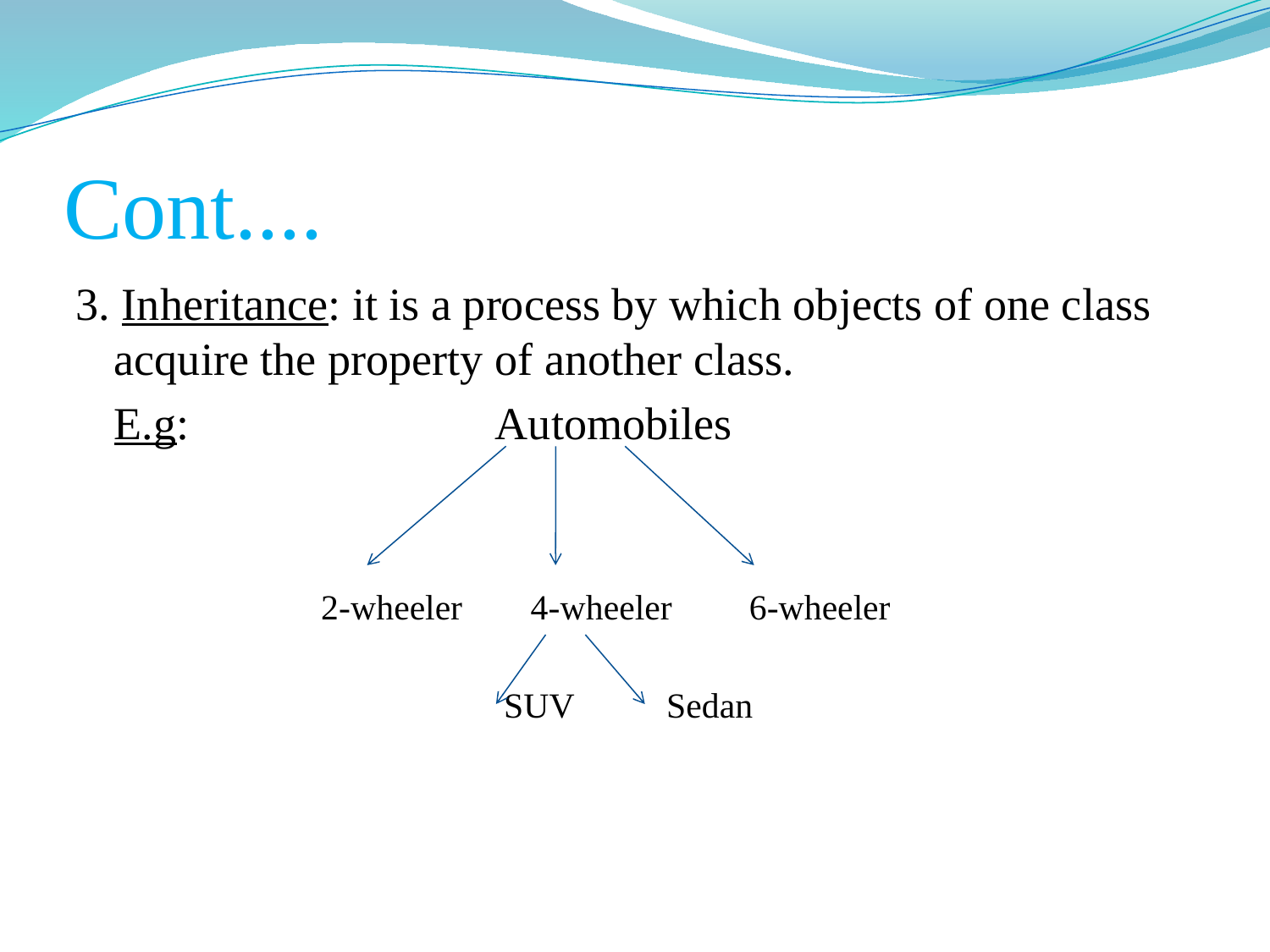

# Cont....
3. Inheritance: it is a process by which objects of one class acquire the property of another class.
 	E.g: 			Automobiles

		         2-wheeler	    4-wheeler	6-wheeler

			    	 SUV 	     Sedan